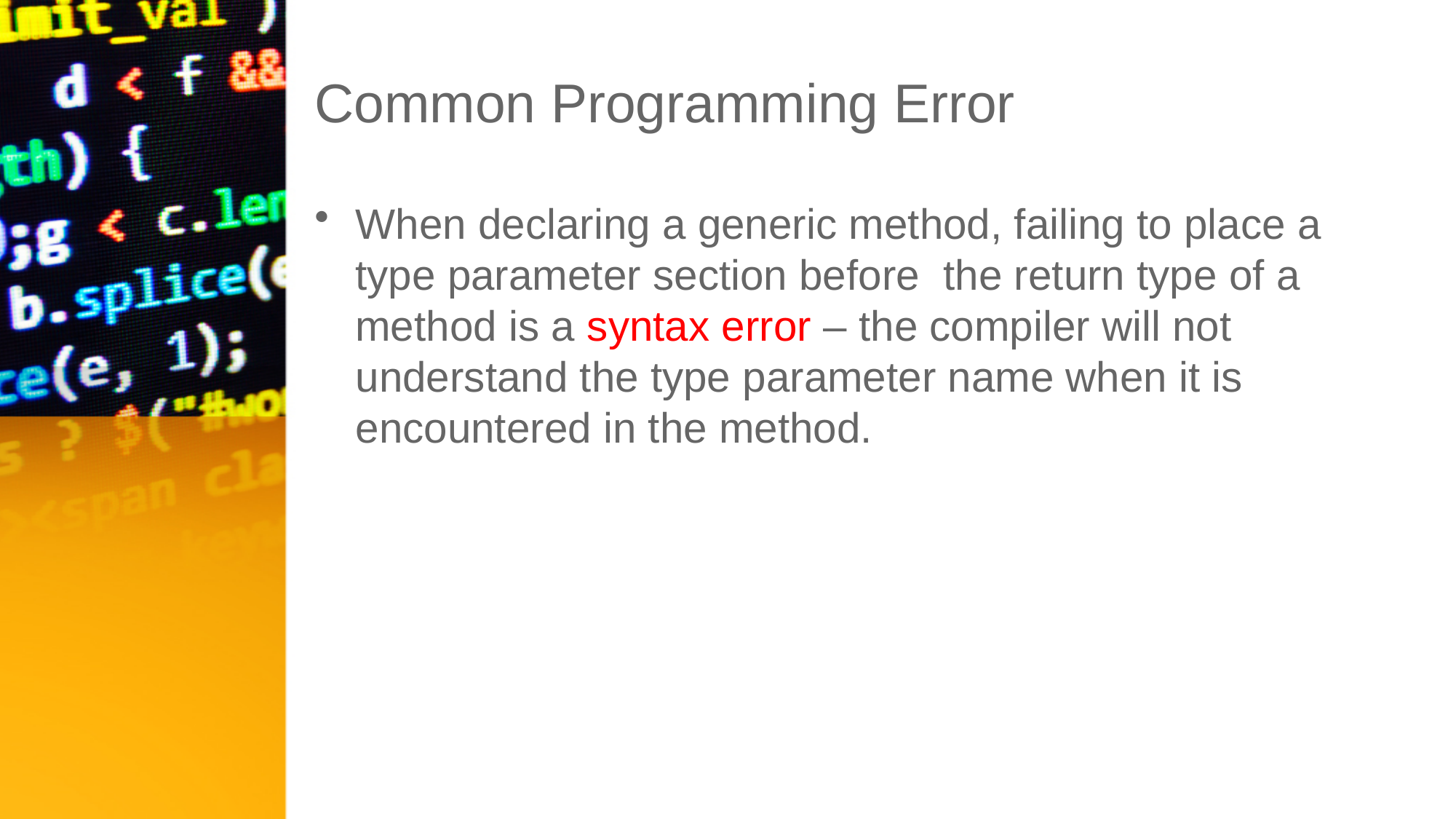

# Common Programming Error
When declaring a generic method, failing to place a type parameter section before  the return type of a method is a syntax error – the compiler will not understand the type parameter name when it is encountered in the method.